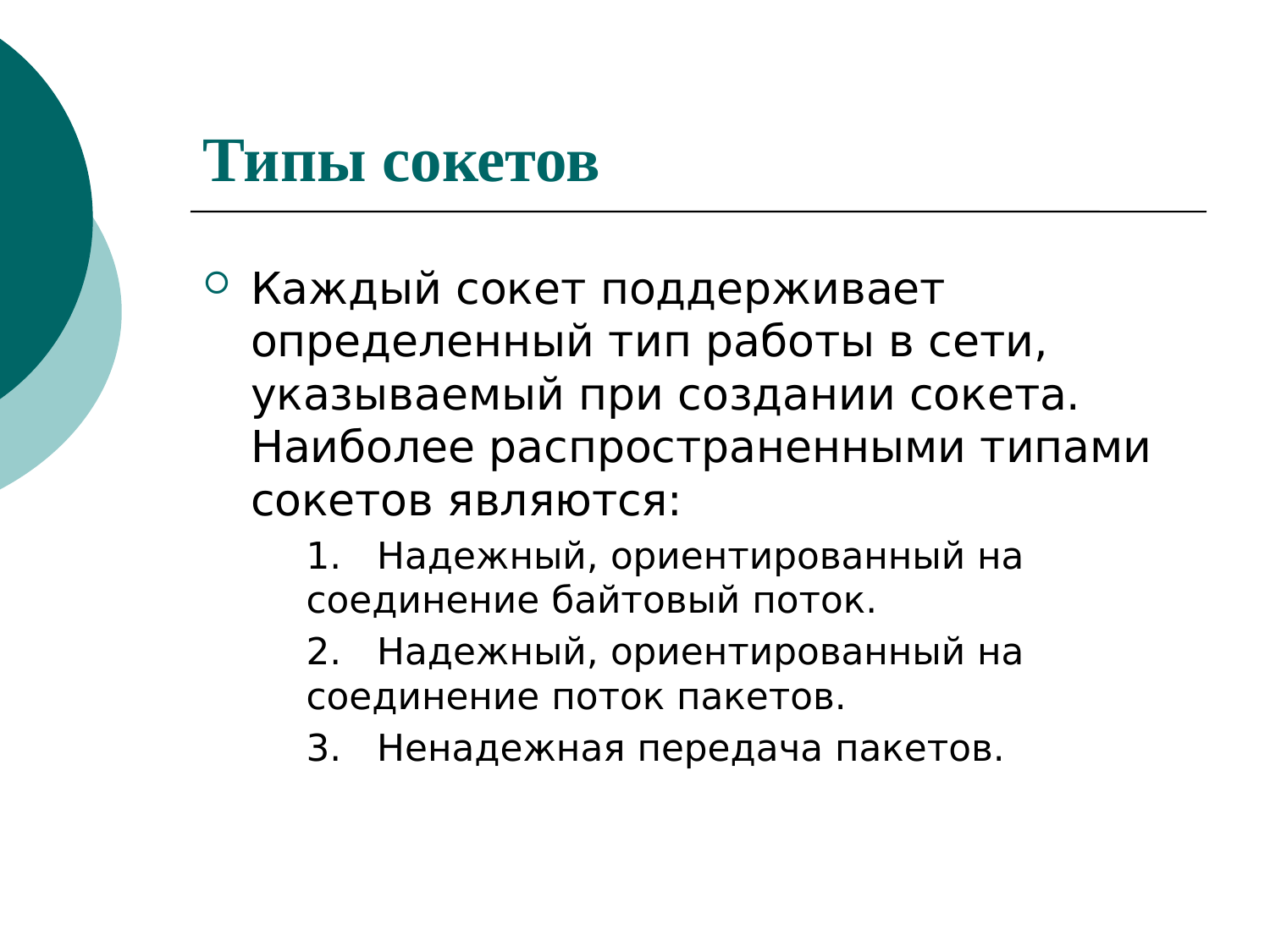

# Типы сокетов
Каждый сокет поддерживает определенный тип работы в сети, указываемый при создании сокета. Наиболее распространенными типами сокетов являются:
	1.   Надежный, ориентированный на соединение байтовый поток.
	2.   Надежный, ориентированный на соединение поток пакетов.
	3.   Ненадежная передача пакетов.